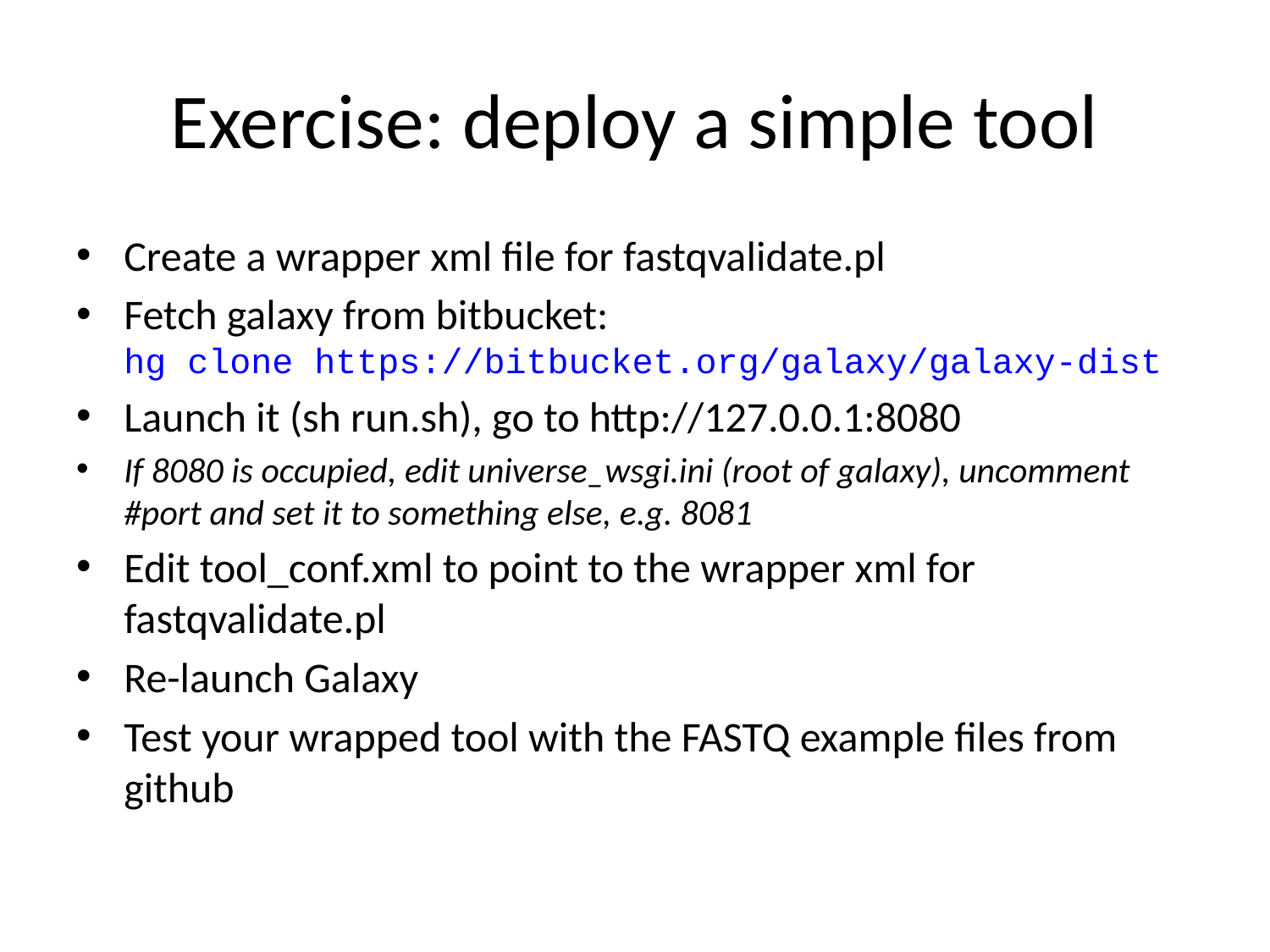

# Exercise: deploy a simple tool
Create a wrapper xml file for fastqvalidate.pl
Fetch galaxy from bitbucket:
hg clone https://bitbucket.org/galaxy/galaxy-dist
Launch it (sh run.sh), go to http://127.0.0.1:8080
If 8080 is occupied, edit universe_wsgi.ini (root of galaxy), uncomment #port and set it to something else, e.g. 8081
Edit tool_conf.xml to point to the wrapper xml for fastqvalidate.pl
Re-launch Galaxy
Test your wrapped tool with the FASTQ example files from github